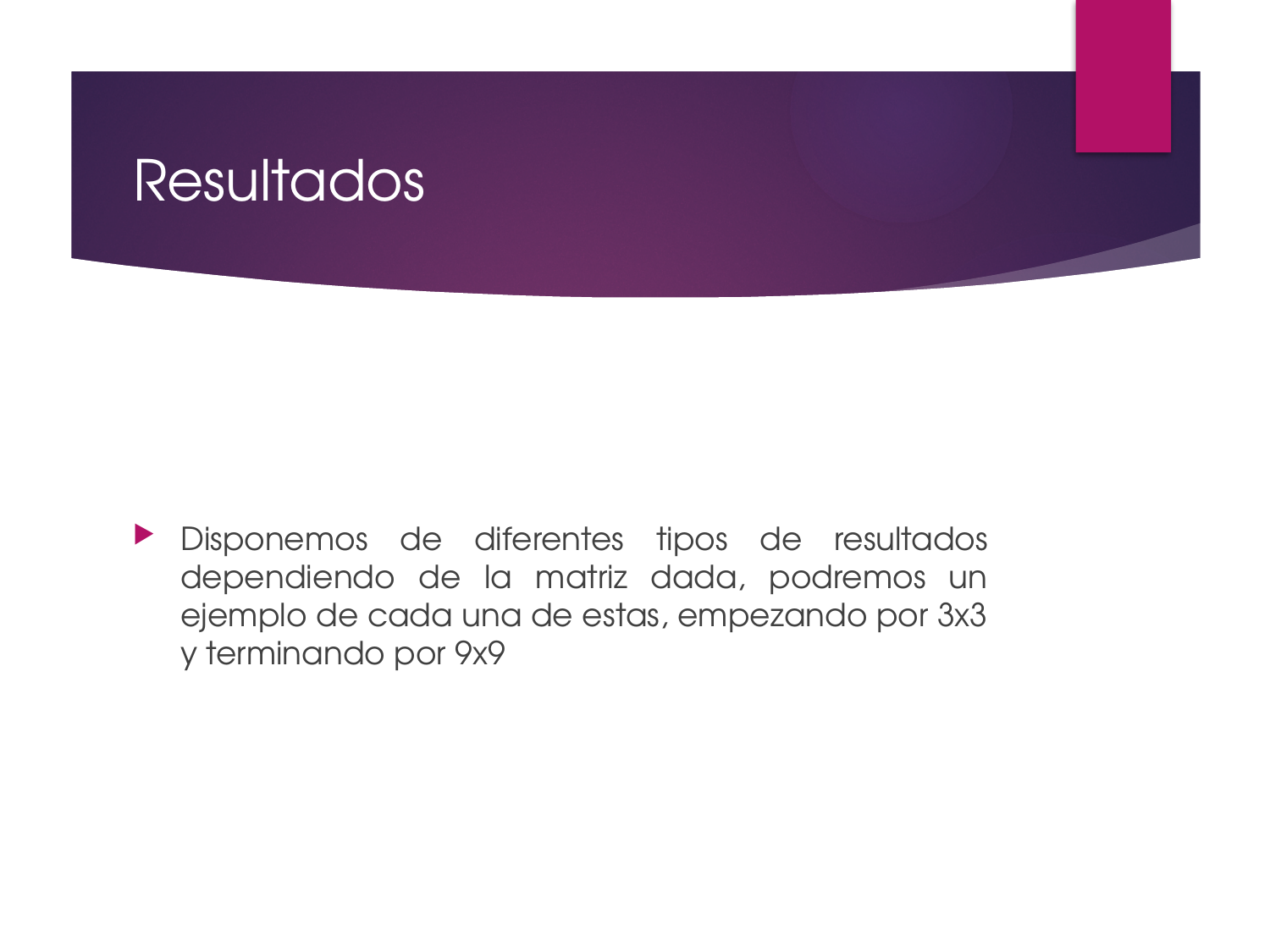

# Resultados

Disponemos de diferentes tipos de resultados dependiendo de la matriz dada, podremos un ejemplo de cada una de estas, empezando por 3x3 y terminando por 9x9